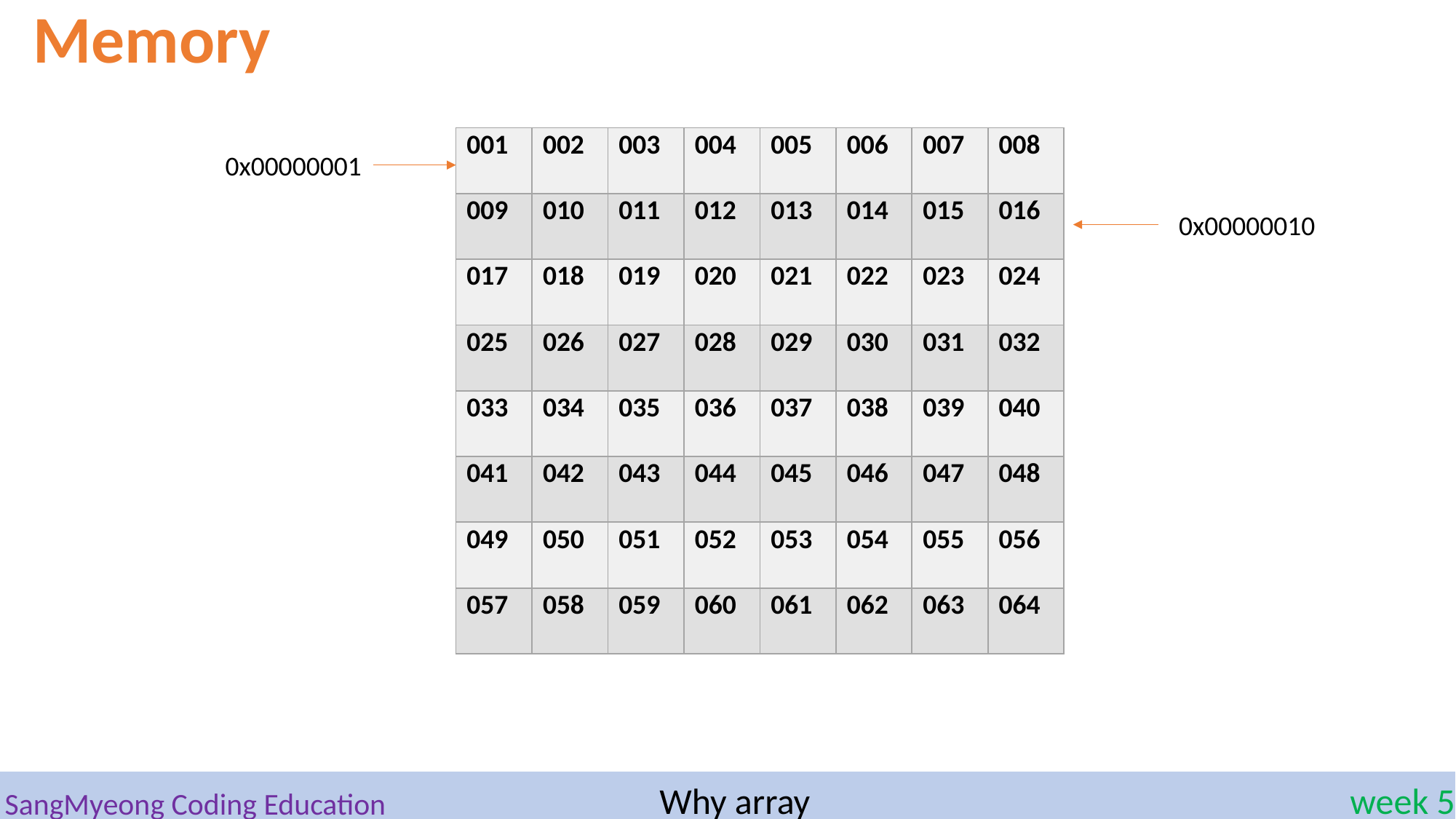

Memory
| 001 | 002 | 003 | 004 | 005 | 006 | 007 | 008 |
| --- | --- | --- | --- | --- | --- | --- | --- |
| 009 | 010 | 011 | 012 | 013 | 014 | 015 | 016 |
| 017 | 018 | 019 | 020 | 021 | 022 | 023 | 024 |
| 025 | 026 | 027 | 028 | 029 | 030 | 031 | 032 |
| 033 | 034 | 035 | 036 | 037 | 038 | 039 | 040 |
| 041 | 042 | 043 | 044 | 045 | 046 | 047 | 048 |
| 049 | 050 | 051 | 052 | 053 | 054 | 055 | 056 |
| 057 | 058 | 059 | 060 | 061 | 062 | 063 | 064 |
0x00000001
0x00000010

Why array
# SangMyeong Coding Education
week 5